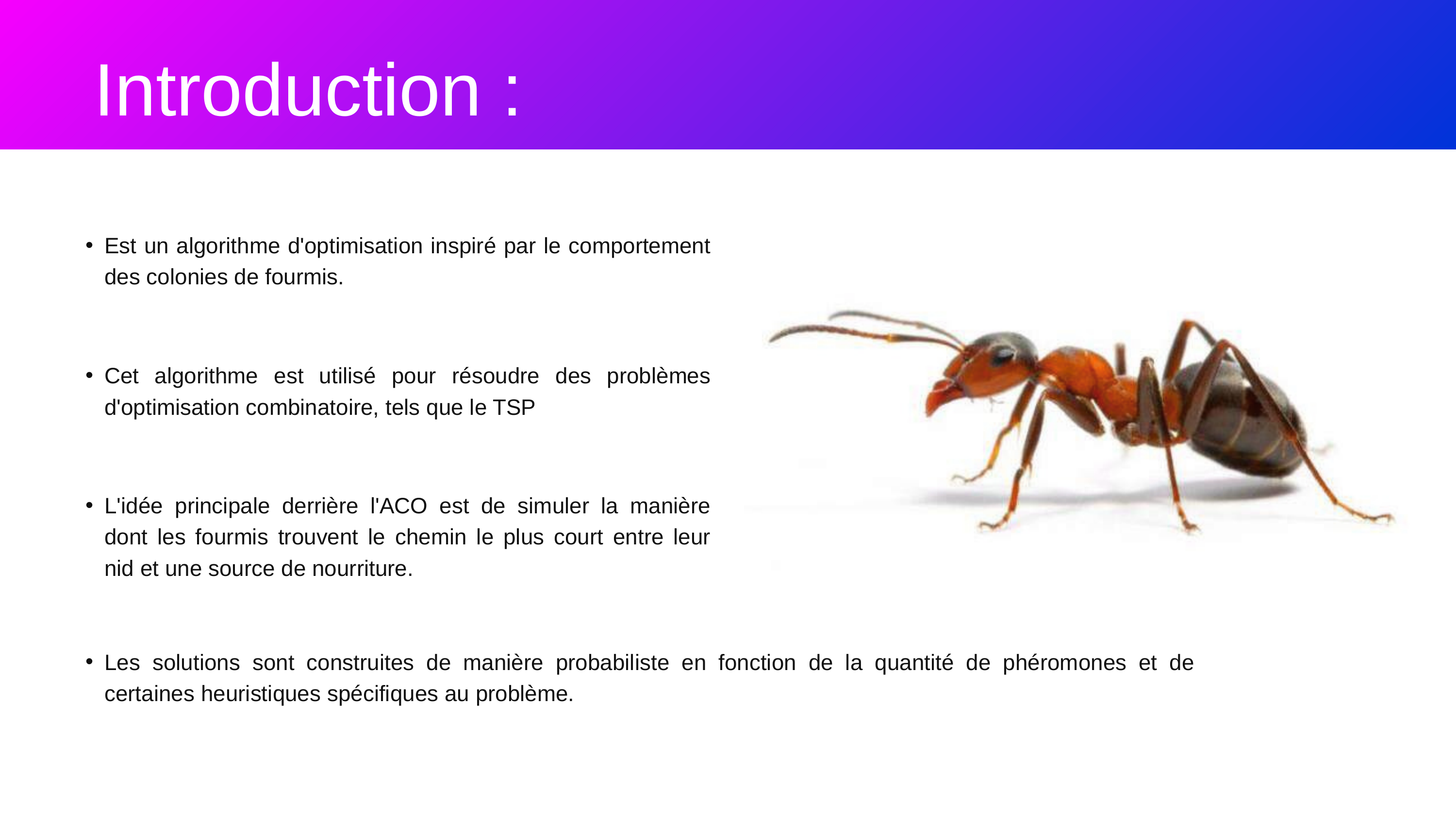

Introduction :

Est un algorithme d'optimisation inspiré par le comportement des colonies de fourmis.
Cet algorithme est utilisé pour résoudre des problèmes d'optimisation combinatoire, tels que le TSP
L'idée principale derrière l'ACO est de simuler la manière dont les fourmis trouvent le chemin le plus court entre leur nid et une source de nourriture.
Les solutions sont construites de manière probabiliste en fonction de la quantité de phéromones et de certaines heuristiques spécifiques au problème.